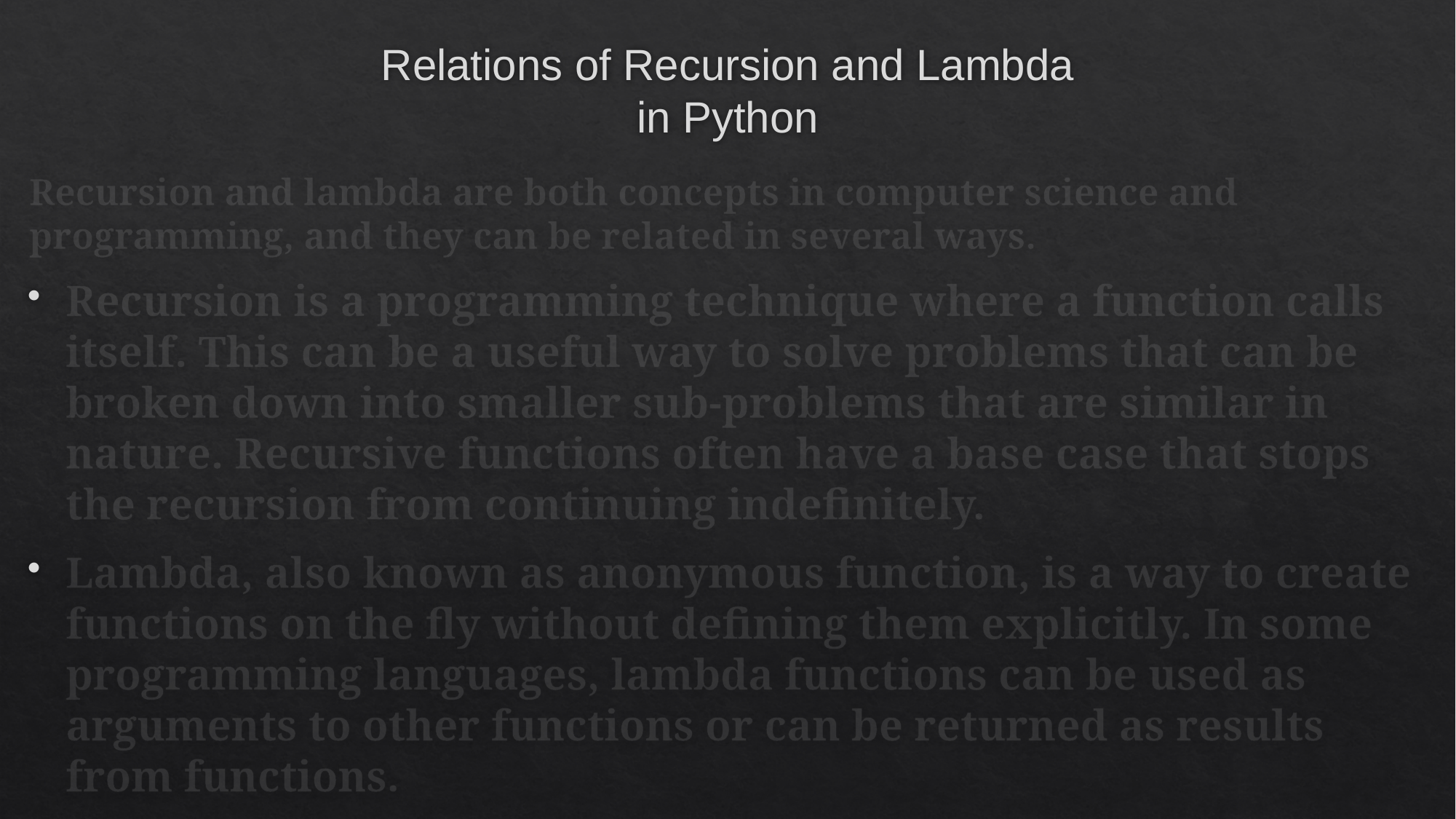

# Relations of Recursion and Lambda in Python
Recursion and lambda are both concepts in computer science and programming, and they can be related in several ways.
Recursion is a programming technique where a function calls itself. This can be a useful way to solve problems that can be broken down into smaller sub-problems that are similar in nature. Recursive functions often have a base case that stops the recursion from continuing indefinitely.
Lambda, also known as anonymous function, is a way to create functions on the fly without defining them explicitly. In some programming languages, lambda functions can be used as arguments to other functions or can be returned as results from functions.